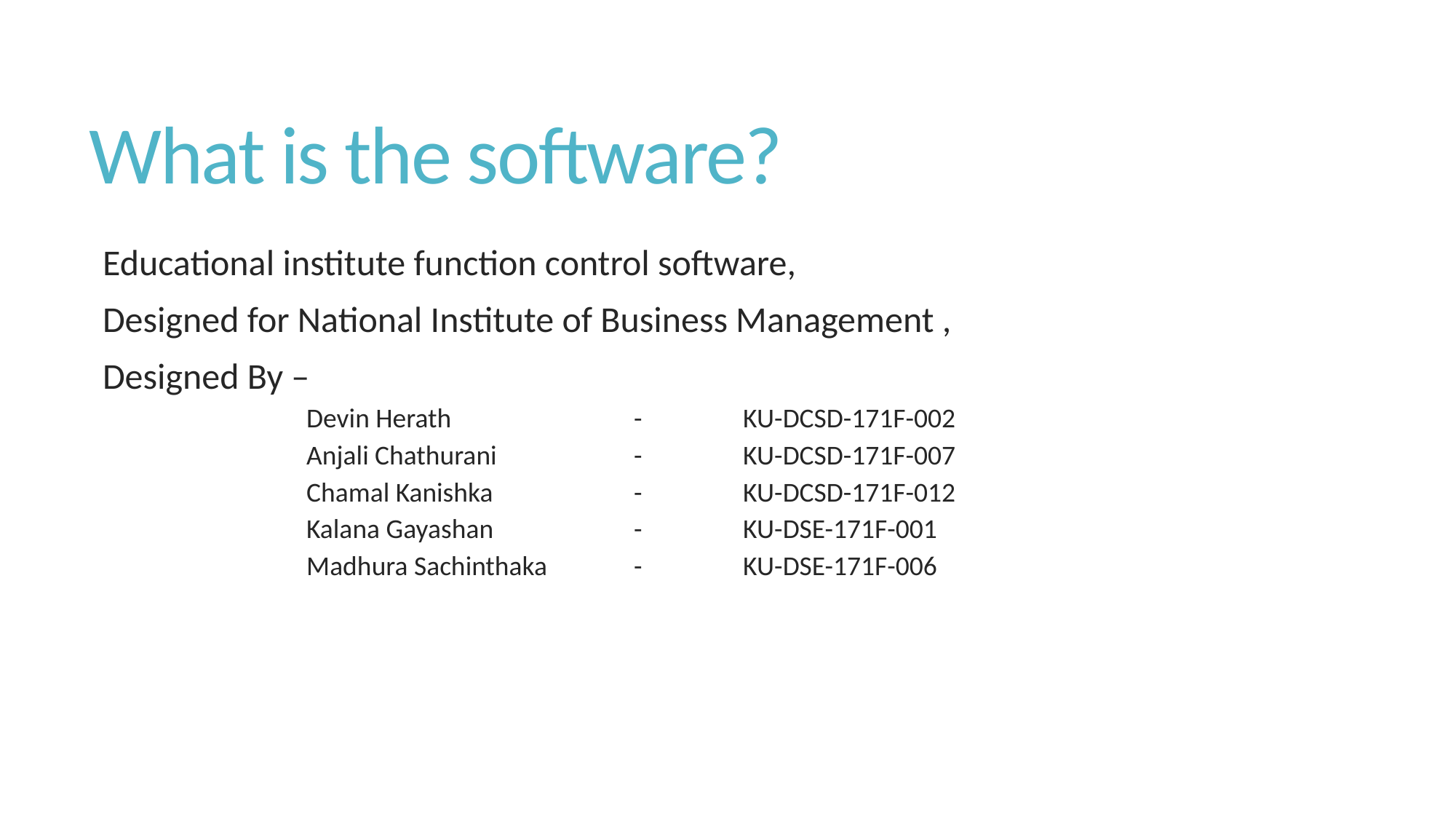

# What is the software?
Educational institute function control software,
Designed for National Institute of Business Management ,
Designed By –
Devin Herath 		-	KU-DCSD-171F-002
Anjali Chathurani		-	KU-DCSD-171F-007
Chamal Kanishka		-	KU-DCSD-171F-012
Kalana Gayashan 		-	KU-DSE-171F-001
Madhura Sachinthaka	-	KU-DSE-171F-006